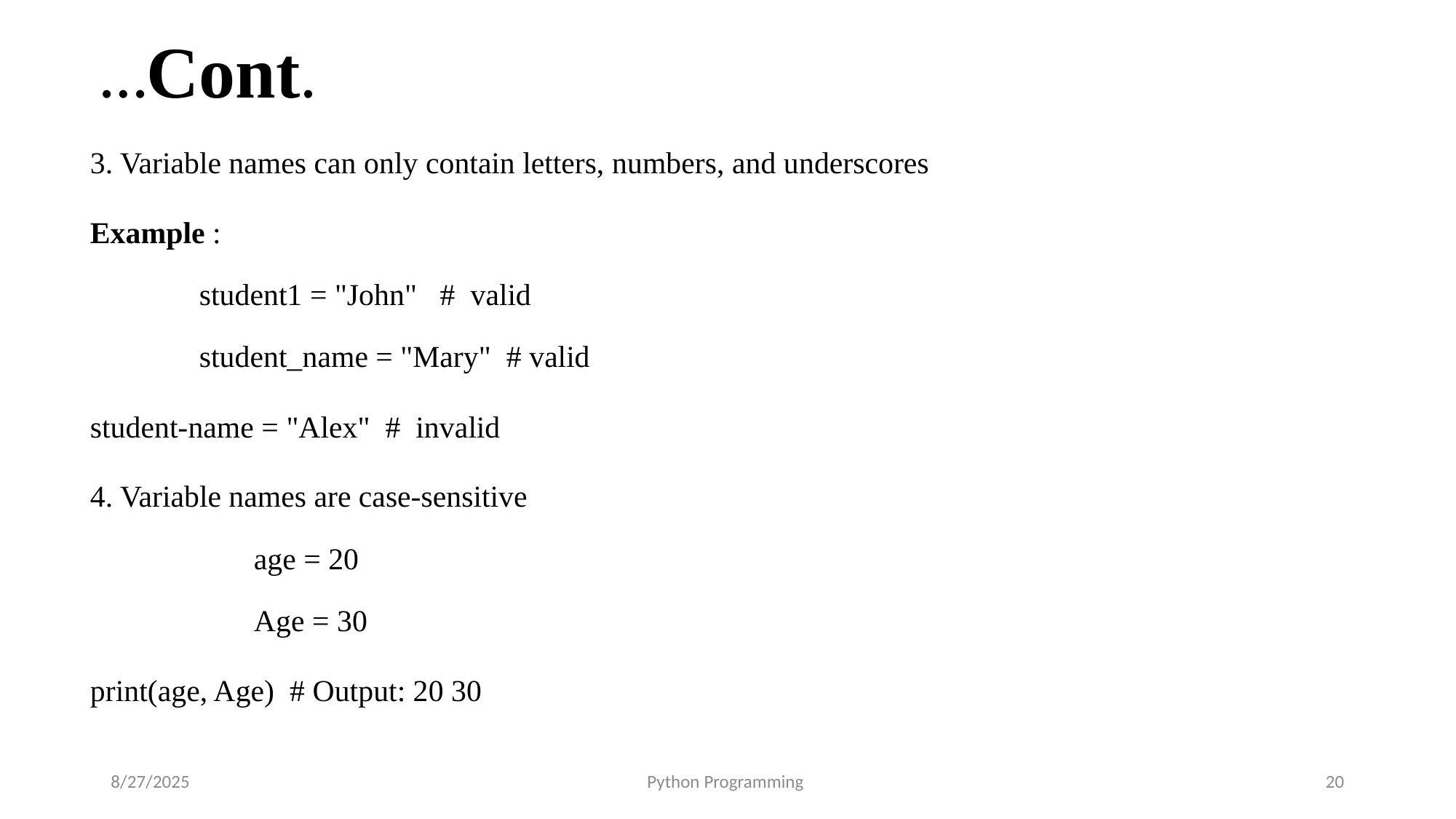

# …Cont.
3. Variable names can only contain letters, numbers, and underscores
Example :
student1 = "John"   #  valid
student_name = "Mary"  # valid
student-name = "Alex"  #  invalid
4. Variable names are case-sensitive
age = 20
Age = 30
print(age, Age)  # Output: 20 30
8/27/2025
Python Programming
20